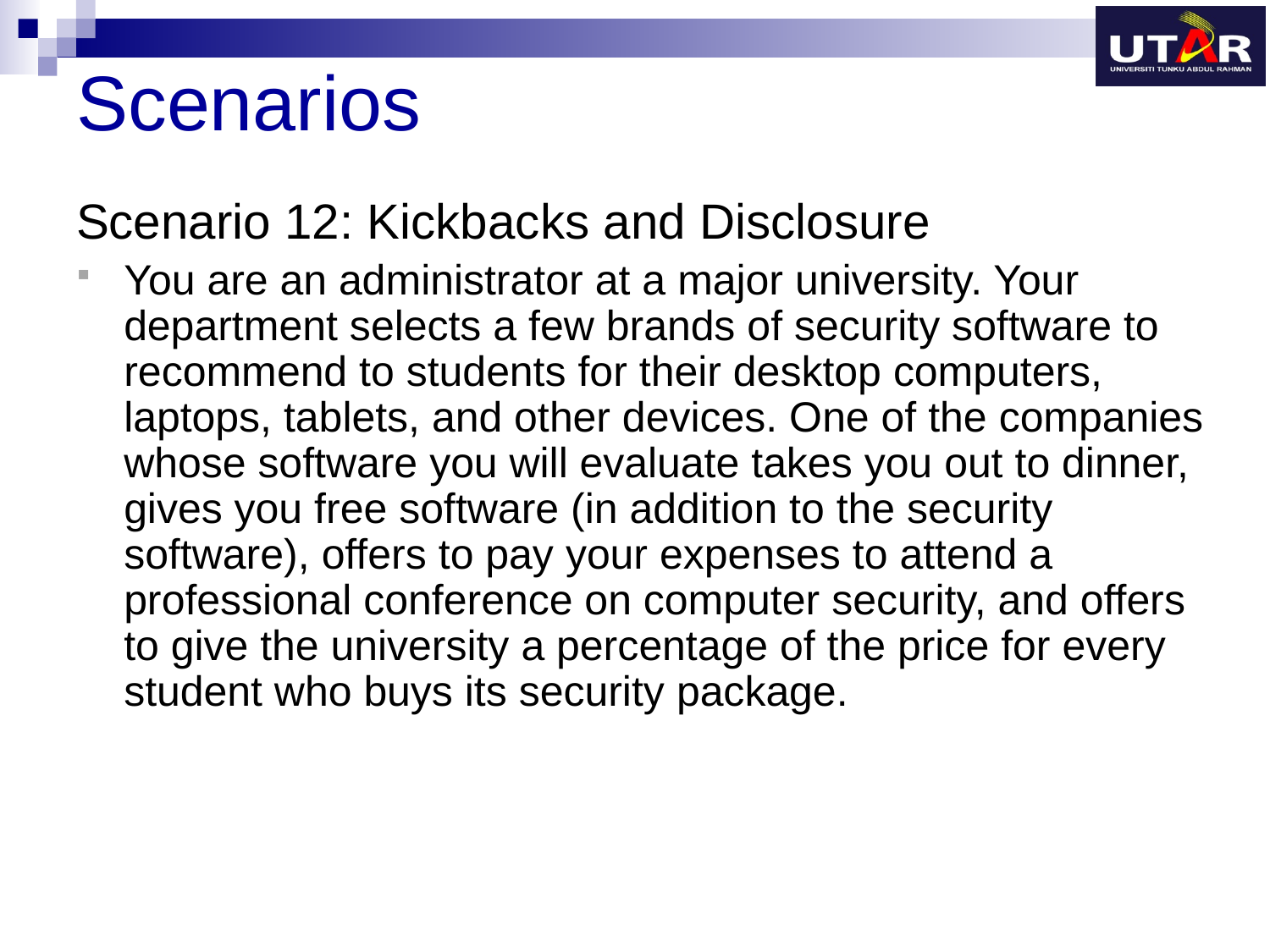

# Scenarios
Scenario 12: Kickbacks and Disclosure
You are an administrator at a major university. Your department selects a few brands of security software to recommend to students for their desktop computers, laptops, tablets, and other devices. One of the companies whose software you will evaluate takes you out to dinner, gives you free software (in addition to the security software), offers to pay your expenses to attend a professional conference on computer security, and offers to give the university a percentage of the price for every student who buys its security package.